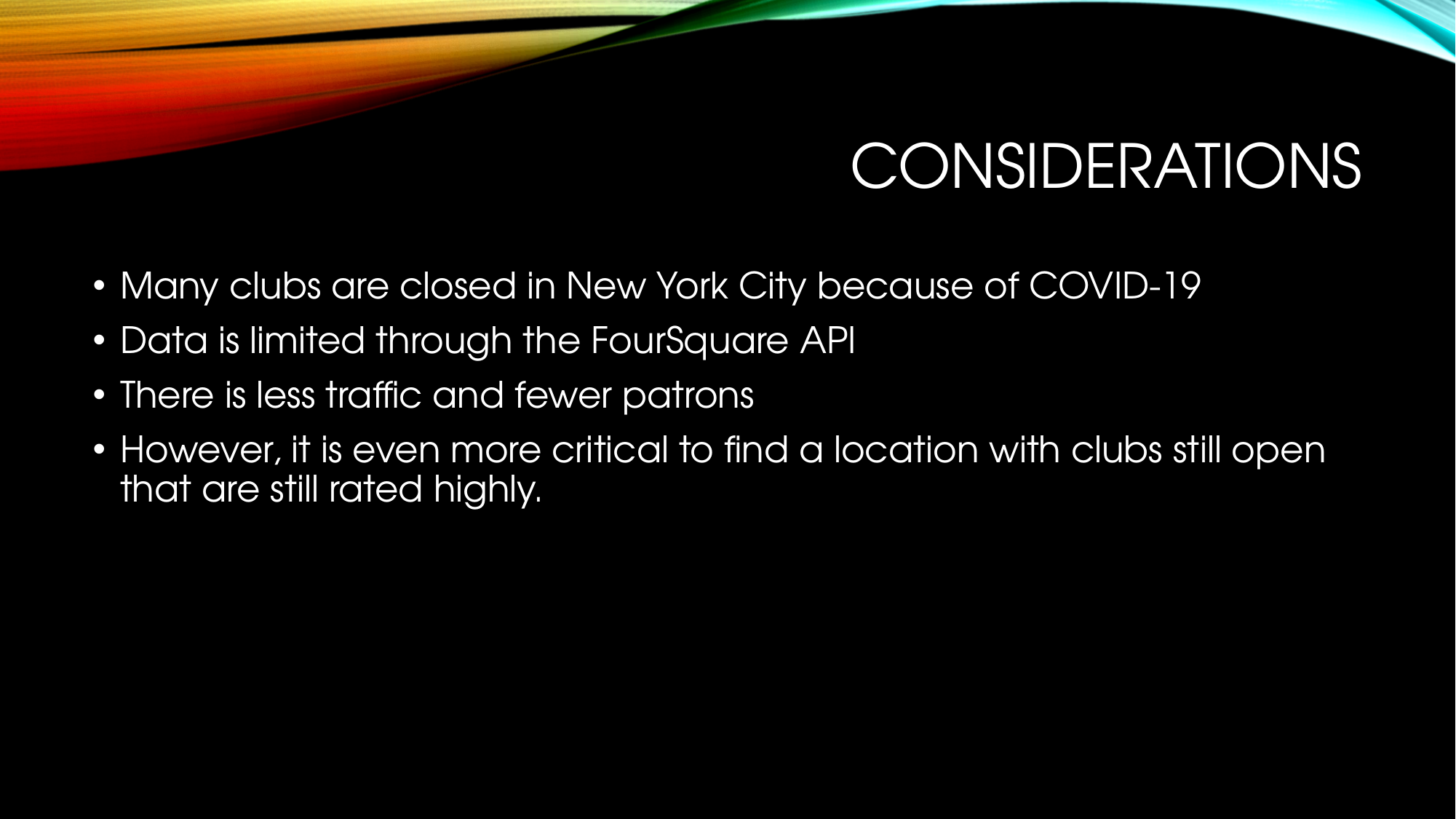

# considerations
Many clubs are closed in New York City because of COVID-19
Data is limited through the FourSquare API
There is less traffic and fewer patrons
However, it is even more critical to find a location with clubs still open that are still rated highly.